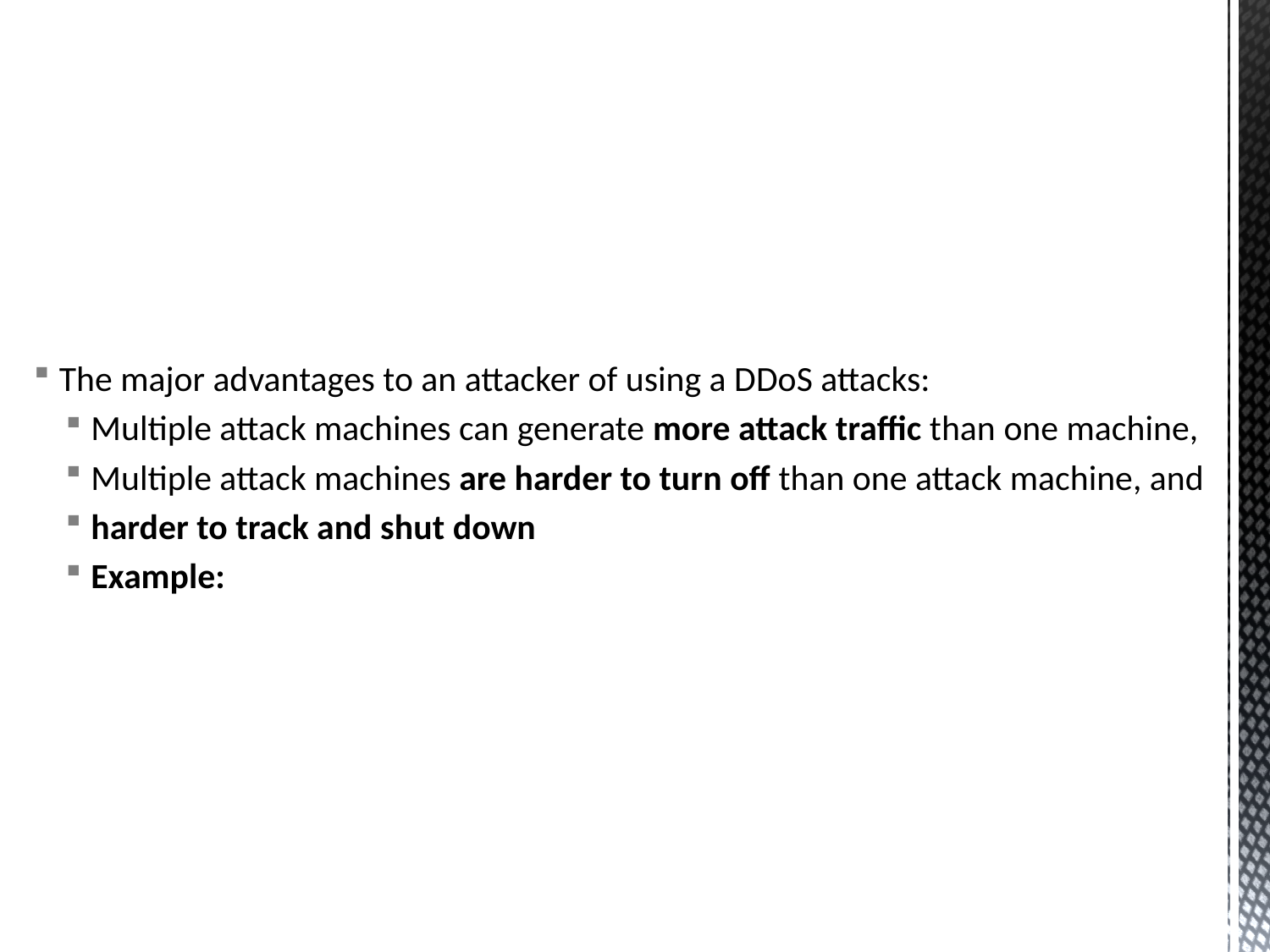

The major advantages to an attacker of using a DDoS attacks:
Multiple attack machines can generate more attack traffic than one machine,
Multiple attack machines are harder to turn off than one attack machine, and
harder to track and shut down
Example: